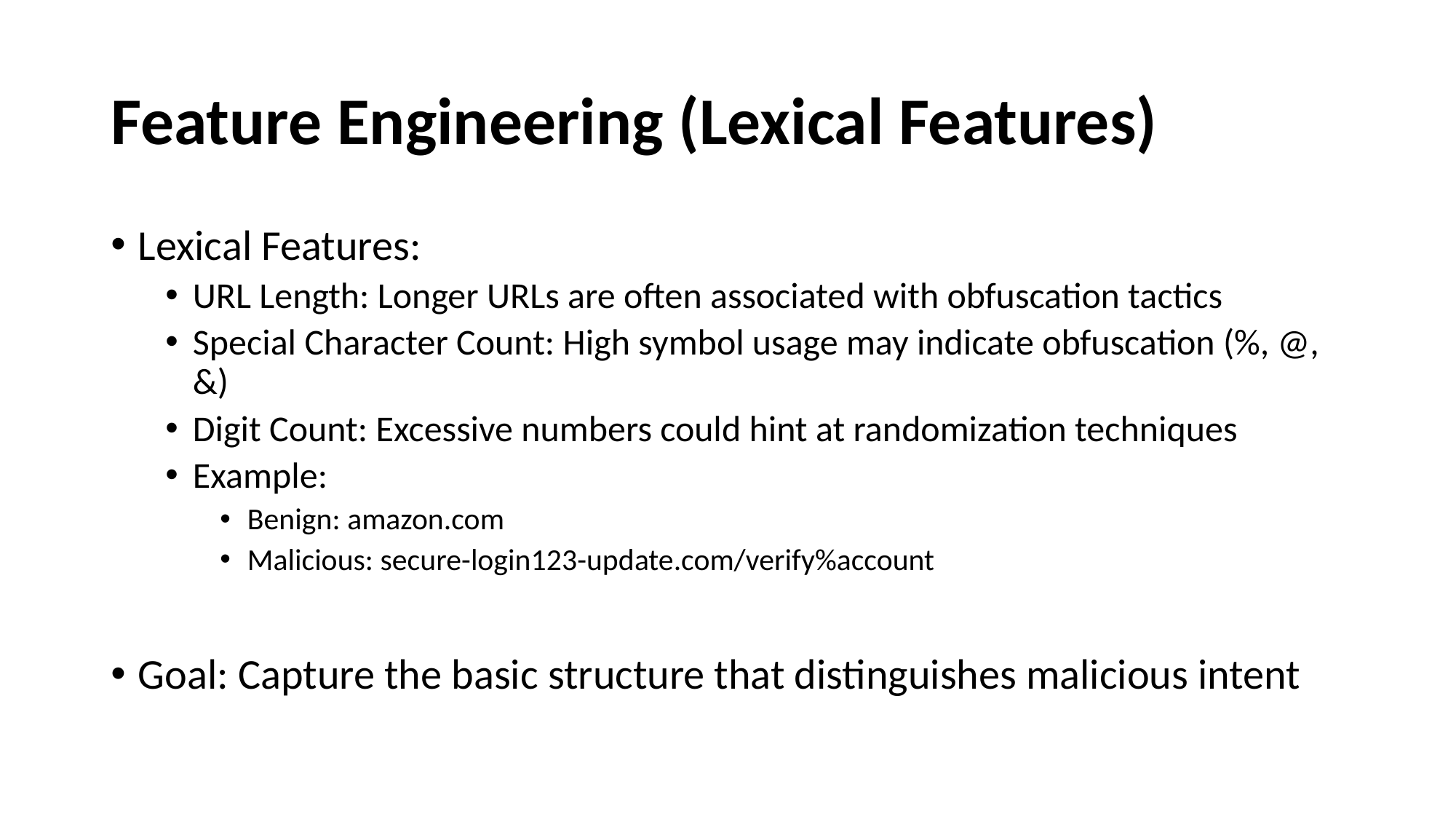

# Feature Engineering (Lexical Features)
Lexical Features:
URL Length: Longer URLs are often associated with obfuscation tactics
Special Character Count: High symbol usage may indicate obfuscation (%, @, &)
Digit Count: Excessive numbers could hint at randomization techniques
Example:
Benign: amazon.com
Malicious: secure-login123-update.com/verify%account

Goal: Capture the basic structure that distinguishes malicious intent